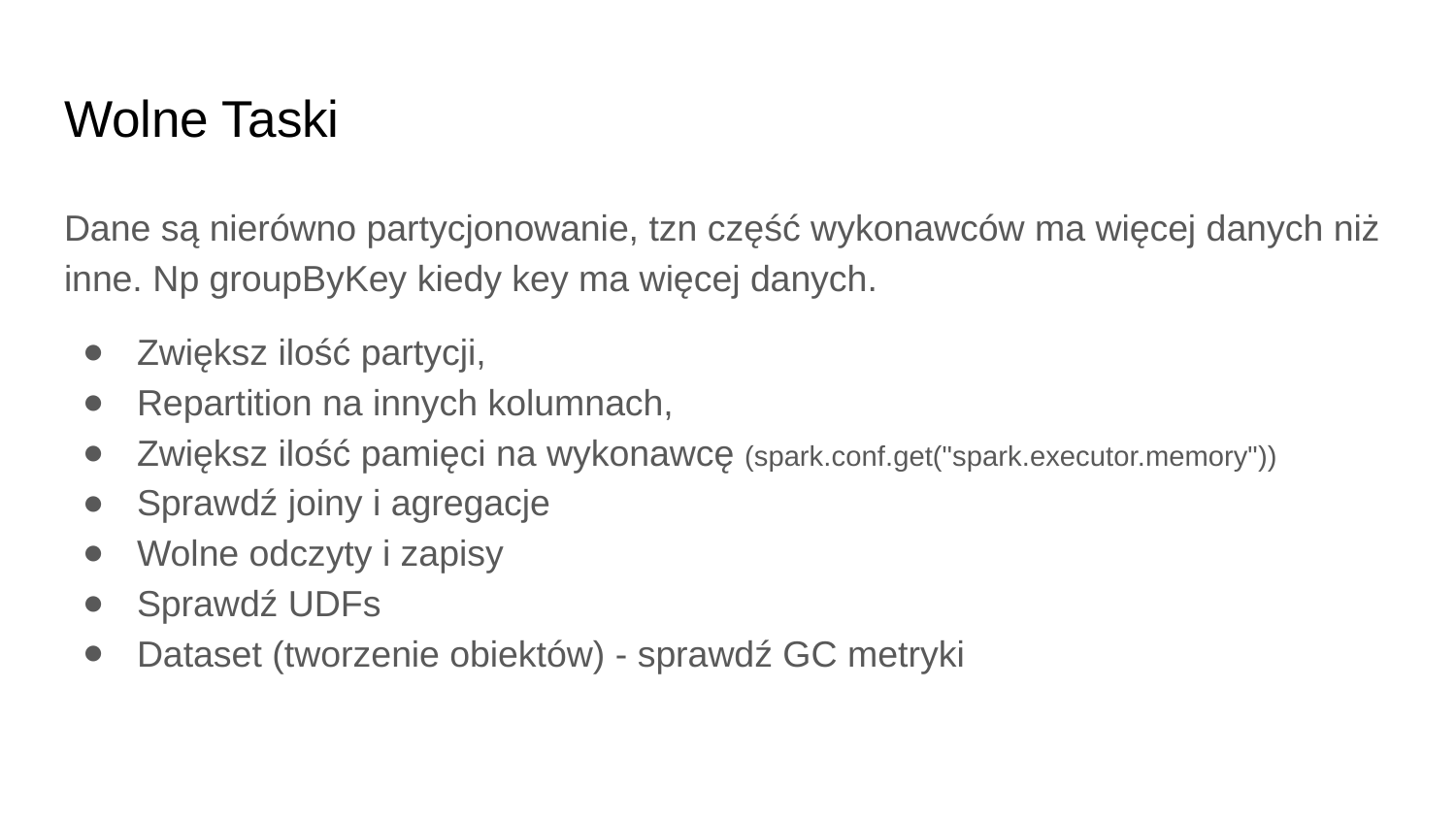

# Wolne Taski
Dane są nierówno partycjonowanie, tzn część wykonawców ma więcej danych niż inne. Np groupByKey kiedy key ma więcej danych.
Zwiększ ilość partycji,
Repartition na innych kolumnach,
Zwiększ ilość pamięci na wykonawcę (spark.conf.get("spark.executor.memory"))
Sprawdź joiny i agregacje
Wolne odczyty i zapisy
Sprawdź UDFs
Dataset (tworzenie obiektów) - sprawdź GC metryki